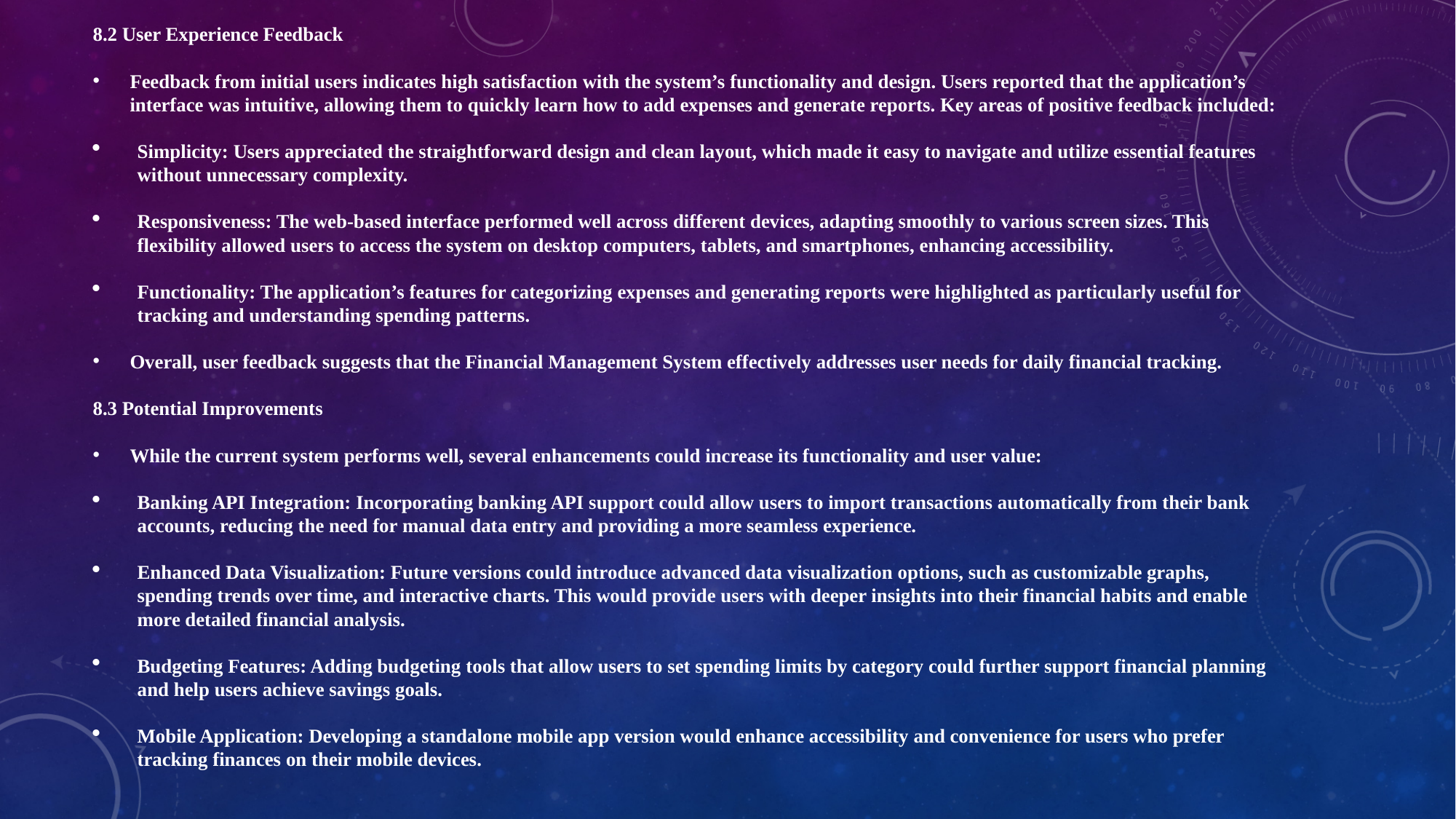

8.2 User Experience Feedback
Feedback from initial users indicates high satisfaction with the system’s functionality and design. Users reported that the application’s interface was intuitive, allowing them to quickly learn how to add expenses and generate reports. Key areas of positive feedback included:
Simplicity: Users appreciated the straightforward design and clean layout, which made it easy to navigate and utilize essential features without unnecessary complexity.
Responsiveness: The web-based interface performed well across different devices, adapting smoothly to various screen sizes. This flexibility allowed users to access the system on desktop computers, tablets, and smartphones, enhancing accessibility.
Functionality: The application’s features for categorizing expenses and generating reports were highlighted as particularly useful for tracking and understanding spending patterns.
Overall, user feedback suggests that the Financial Management System effectively addresses user needs for daily financial tracking.
8.3 Potential Improvements
While the current system performs well, several enhancements could increase its functionality and user value:
Banking API Integration: Incorporating banking API support could allow users to import transactions automatically from their bank accounts, reducing the need for manual data entry and providing a more seamless experience.
Enhanced Data Visualization: Future versions could introduce advanced data visualization options, such as customizable graphs, spending trends over time, and interactive charts. This would provide users with deeper insights into their financial habits and enable more detailed financial analysis.
Budgeting Features: Adding budgeting tools that allow users to set spending limits by category could further support financial planning and help users achieve savings goals.
Mobile Application: Developing a standalone mobile app version would enhance accessibility and convenience for users who prefer tracking finances on their mobile devices.